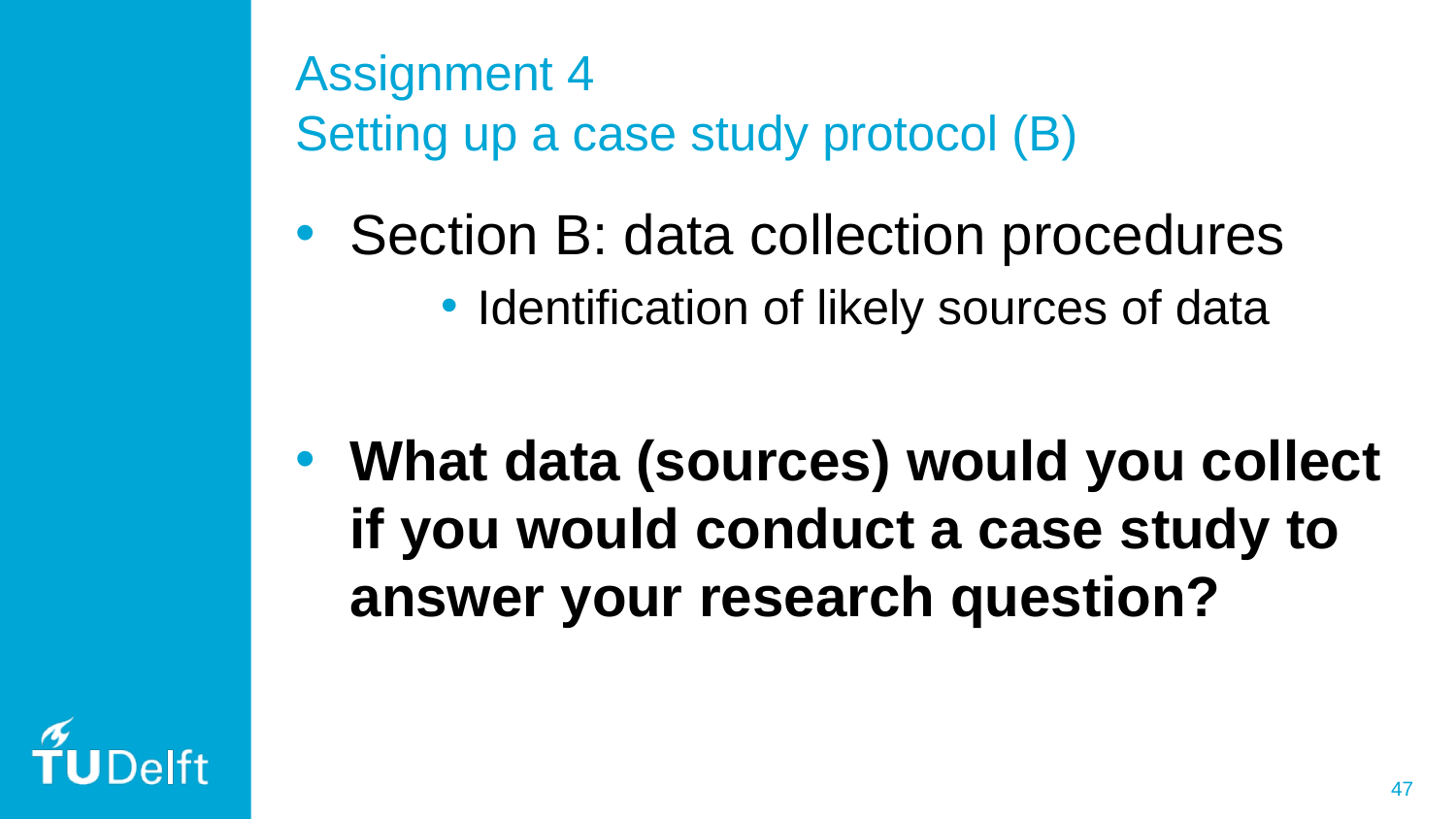

# Assignment 4 Setting up a case study protocol (B)
Section B: data collection procedures
Identification of likely sources of data

What data (sources) would you collect if you would conduct a case study to answer your research question?